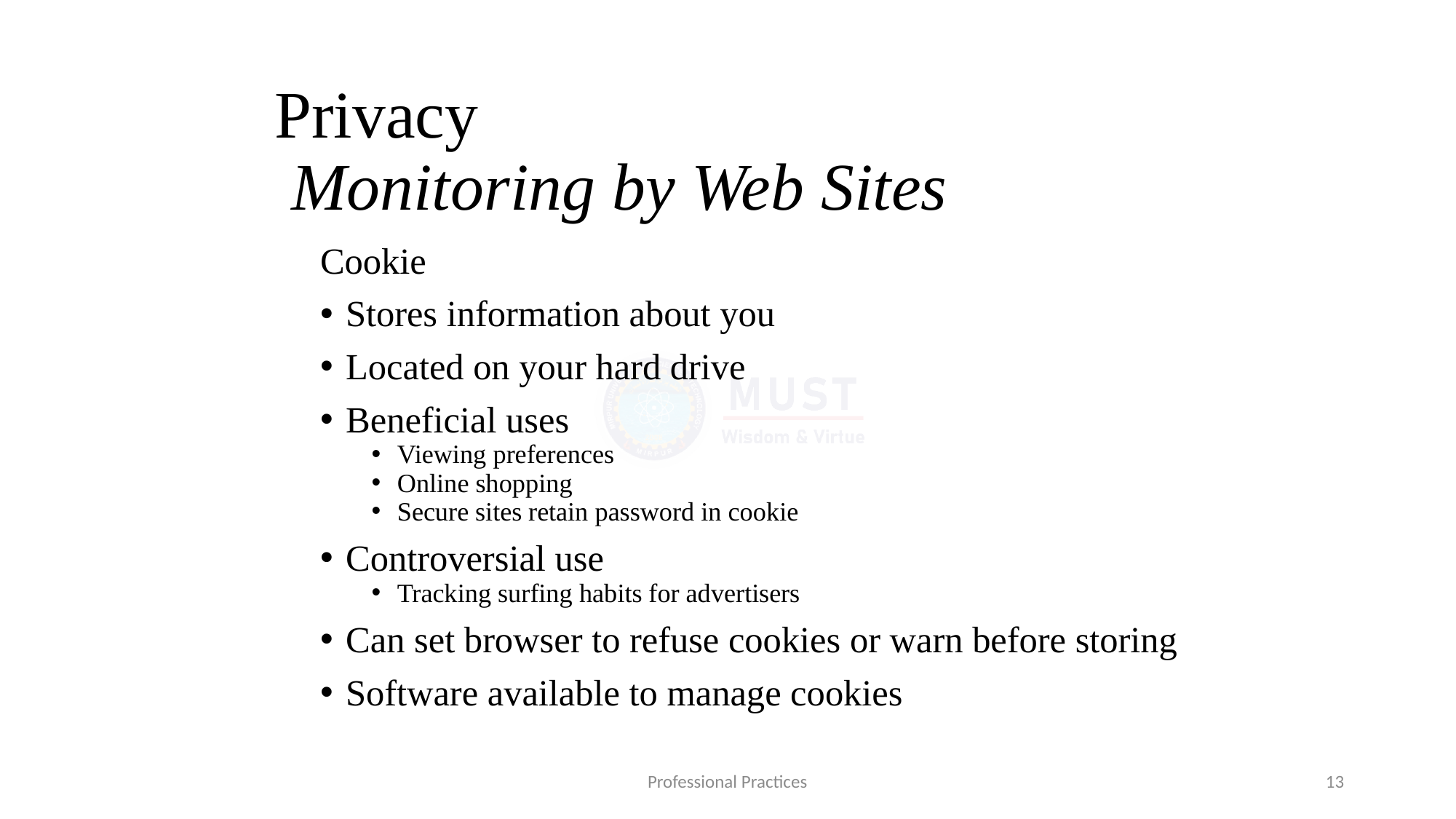

# Privacy Monitoring by Web Sites
Cookie
Stores information about you
Located on your hard drive
Beneficial uses
Viewing preferences
Online shopping
Secure sites retain password in cookie
Controversial use
Tracking surfing habits for advertisers
Can set browser to refuse cookies or warn before storing
Software available to manage cookies
Professional Practices
13